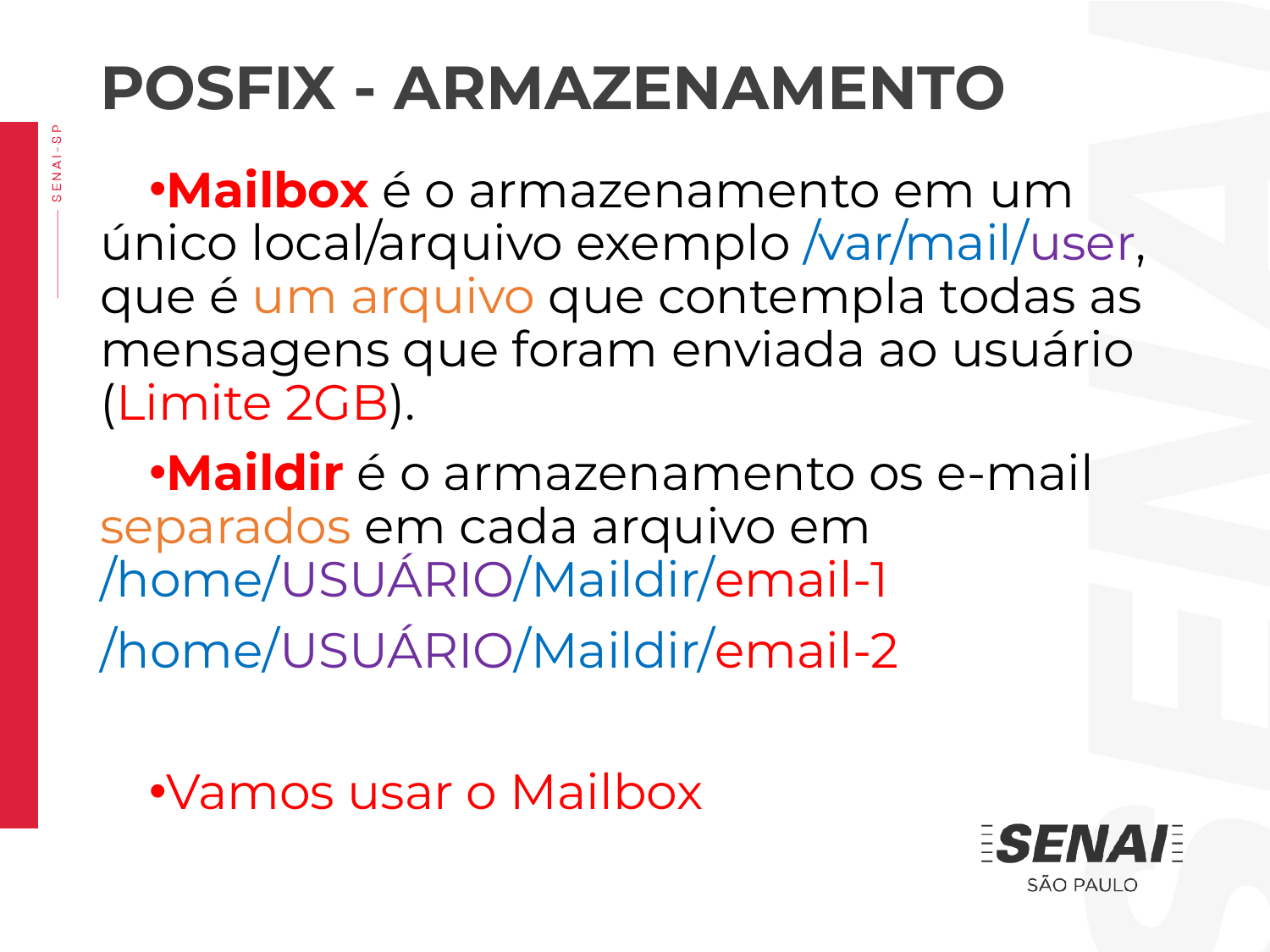

POSFIX - ARMAZENAMENTO
Mailbox é o armazenamento em um único local/arquivo exemplo /var/mail/user, que é um arquivo que contempla todas as mensagens que foram enviada ao usuário (Limite 2GB).
Maildir é o armazenamento os e-mail separados em cada arquivo em /home/USUÁRIO/Maildir/email-1
/home/USUÁRIO/Maildir/email-2

Vamos usar o Mailbox